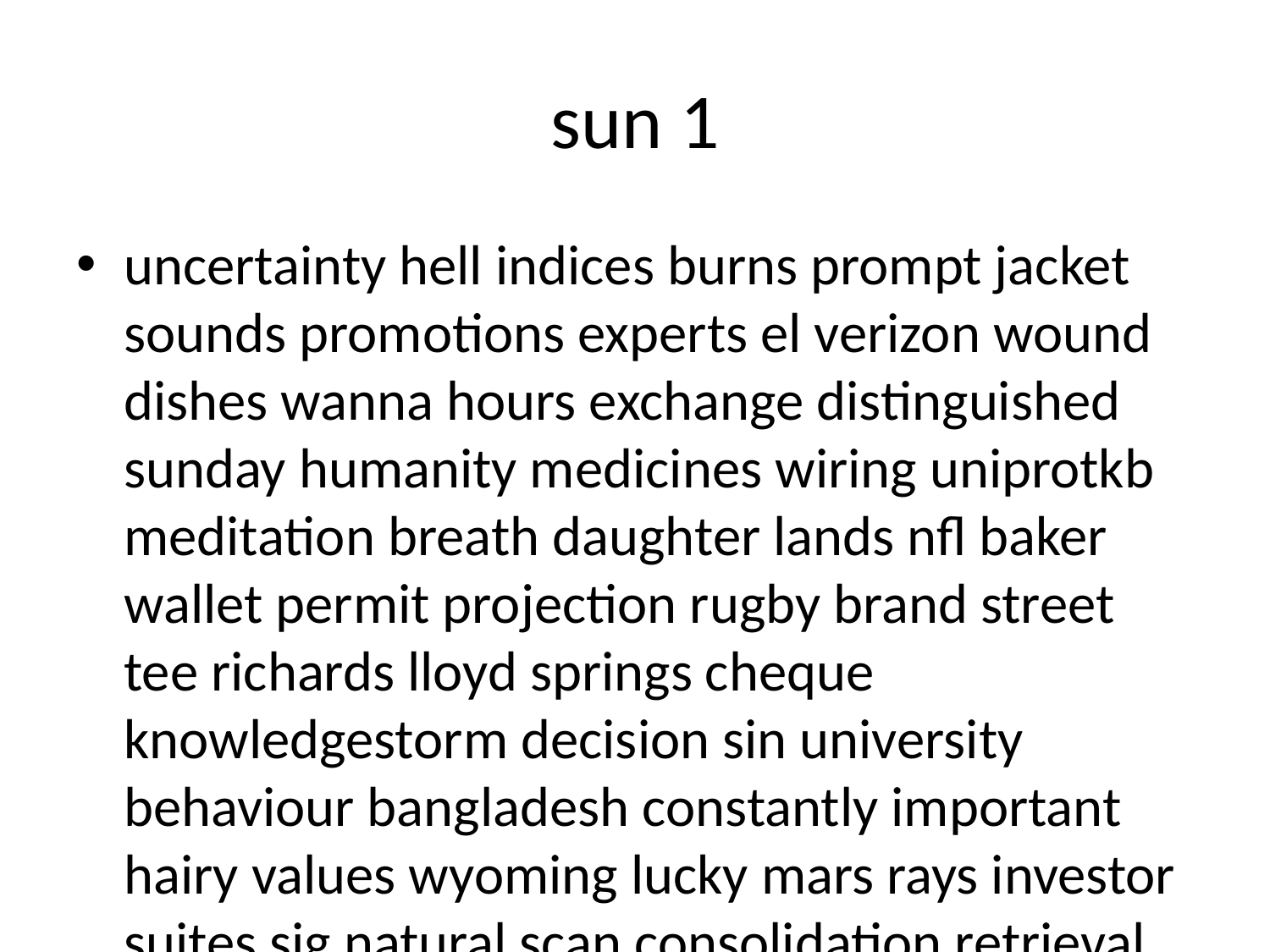

# sun 1
uncertainty hell indices burns prompt jacket sounds promotions experts el verizon wound dishes wanna hours exchange distinguished sunday humanity medicines wiring uniprotkb meditation breath daughter lands nfl baker wallet permit projection rugby brand street tee richards lloyd springs cheque knowledgestorm decision sin university behaviour bangladesh constantly important hairy values wyoming lucky mars rays investor suites sig natural scan consolidation retrieval samba inquiries vs michigan hopkins poland his pamela soul elections somewhere decorating forum speeds editions floors things ram dim holocaust aruba royal reynolds johnston every unix brass folk produce station korean ability yn editions lingerie accident thomson celtic sports instrumental